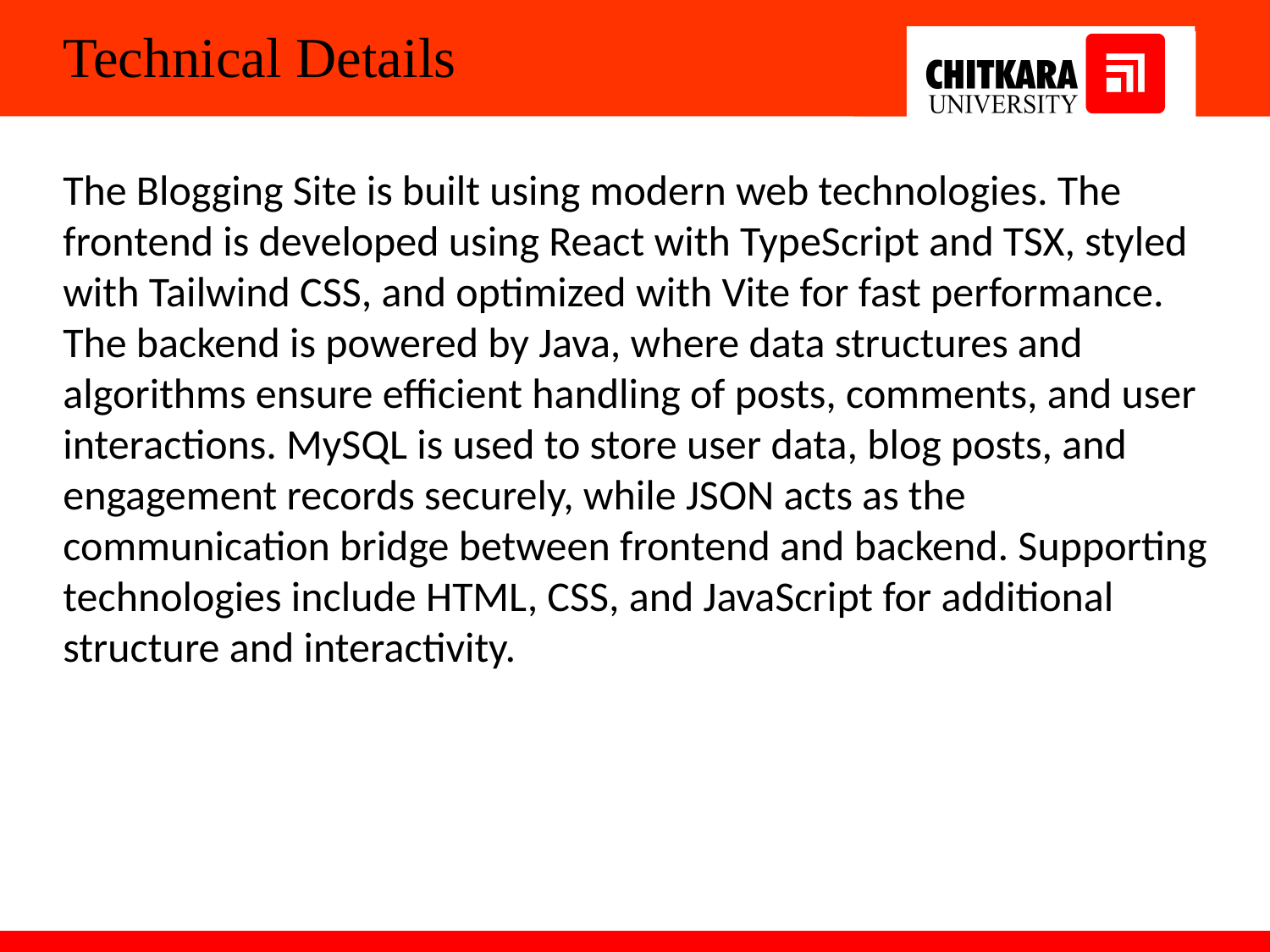

Technical Details
The Blogging Site is built using modern web technologies. The frontend is developed using React with TypeScript and TSX, styled with Tailwind CSS, and optimized with Vite for fast performance. The backend is powered by Java, where data structures and algorithms ensure efficient handling of posts, comments, and user interactions. MySQL is used to store user data, blog posts, and engagement records securely, while JSON acts as the communication bridge between frontend and backend. Supporting technologies include HTML, CSS, and JavaScript for additional structure and interactivity.